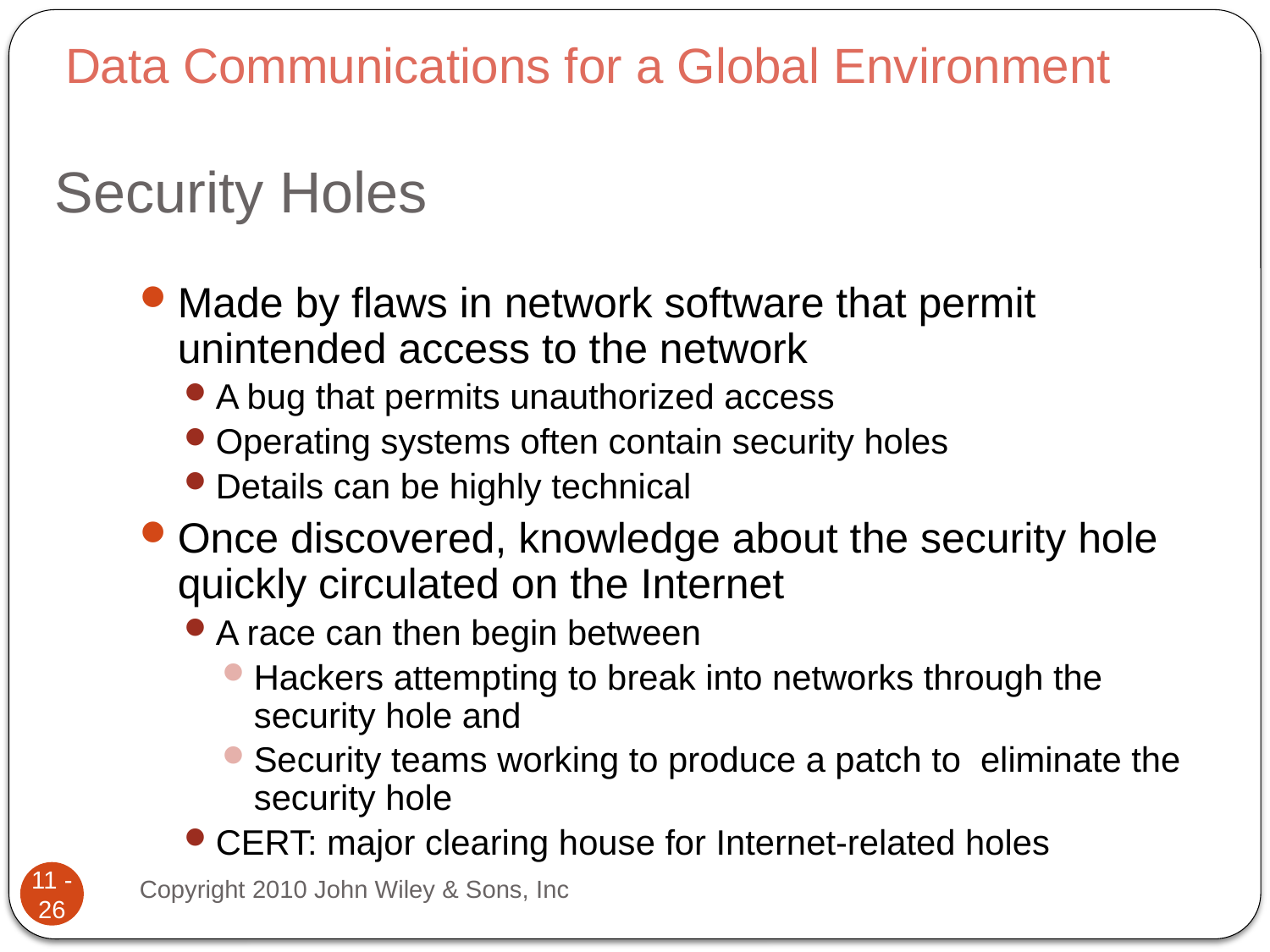

Data Communications for a Global Environment
# Security Holes
Made by flaws in network software that permit unintended access to the network
A bug that permits unauthorized access
Operating systems often contain security holes
Details can be highly technical
Once discovered, knowledge about the security hole quickly circulated on the Internet
A race can then begin between
Hackers attempting to break into networks through the security hole and
Security teams working to produce a patch to  eliminate the security hole
CERT: major clearing house for Internet-related holes
Copyright 2010 John Wiley & Sons, Inc
11 - 26